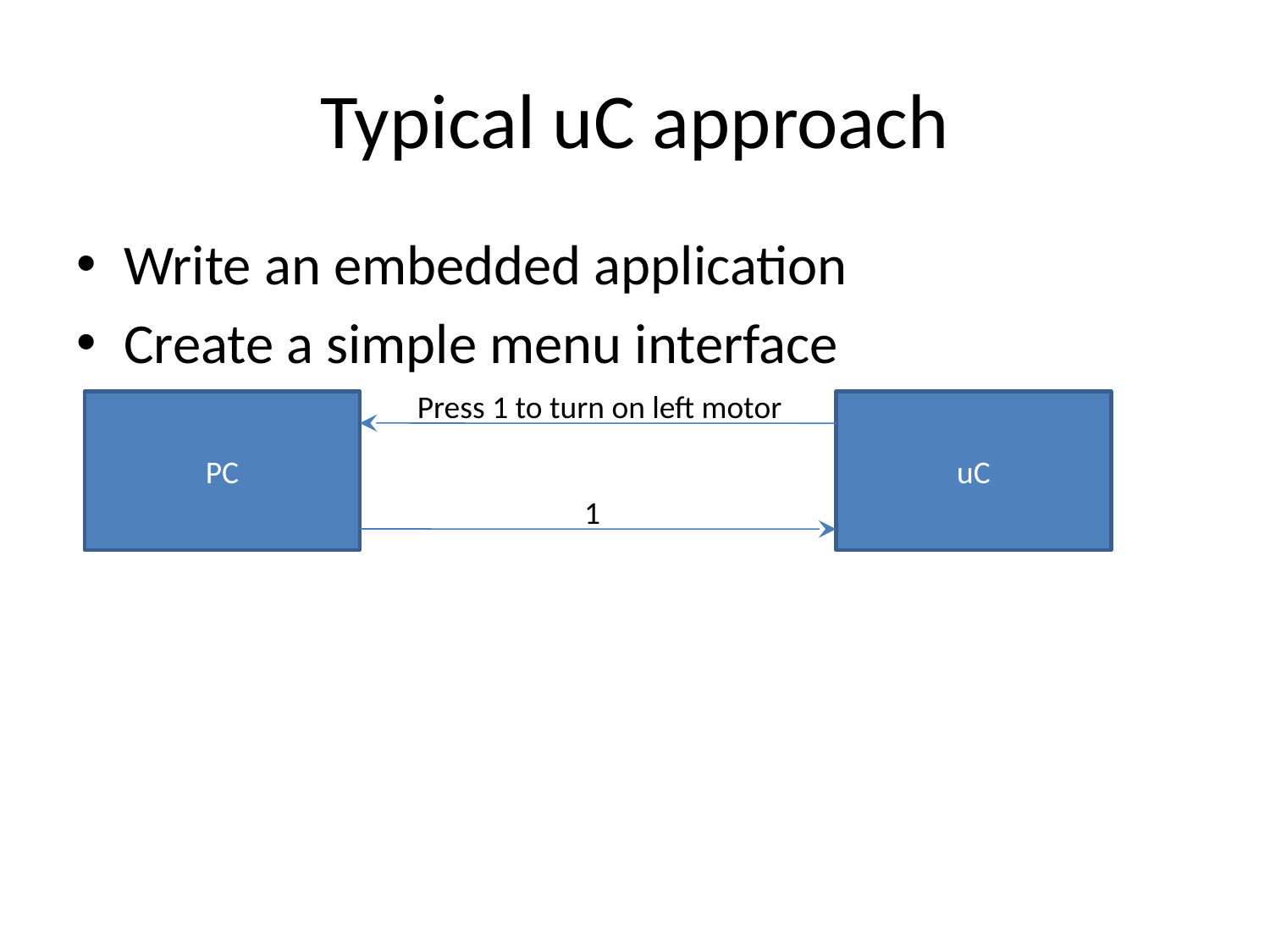

# Typical uC approach
Write an embedded application
Create a simple menu interface

Press 1 to turn on left motor
PC
uC
1